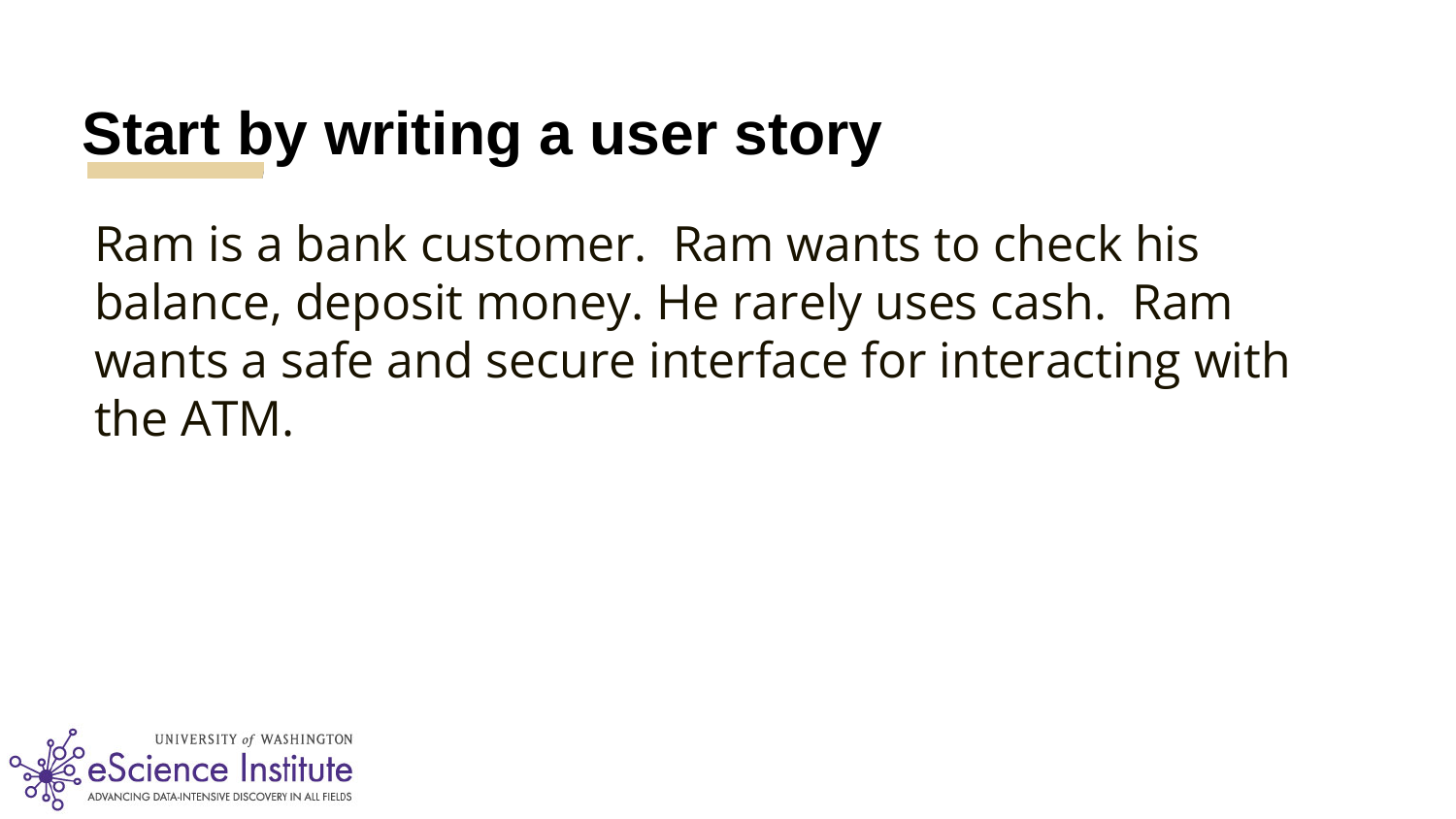

# Start by writing a user story
Ram is a bank customer.  Ram wants to check his balance, deposit money. He rarely uses cash.  Ram wants a safe and secure interface for interacting with the ATM.